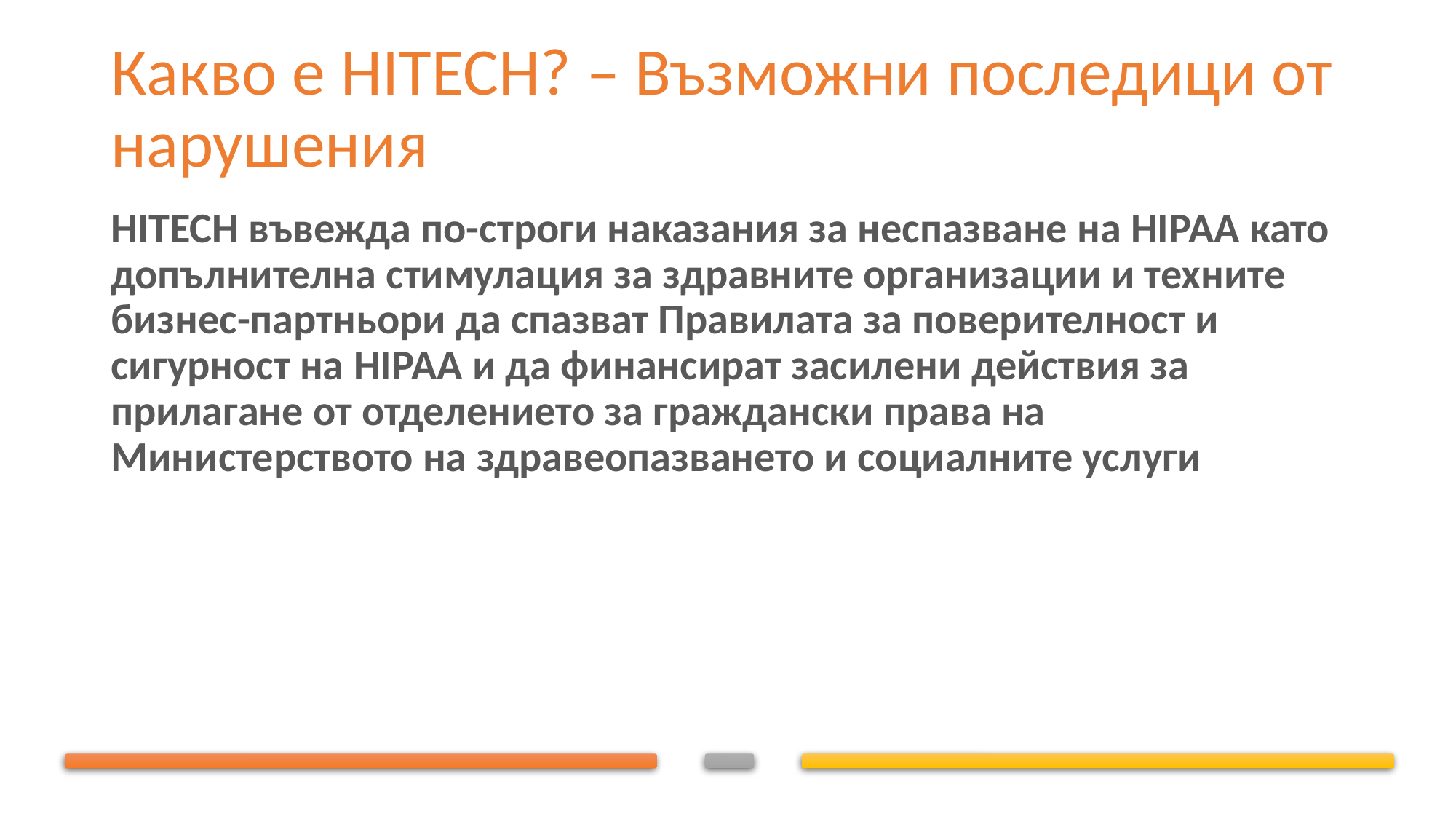

# Какво е HITECH? – Възможни последици от нарушения
HITECH въвежда по-строги наказания за неспазване на HIPAA като допълнителна стимулация за здравните организации и техните бизнес-партньори да спазват Правилата за поверителност и сигурност на HIPAA и да финансират засилени действия за прилагане от отделението за граждански права на Министерството на здравеопазването и социалните услуги